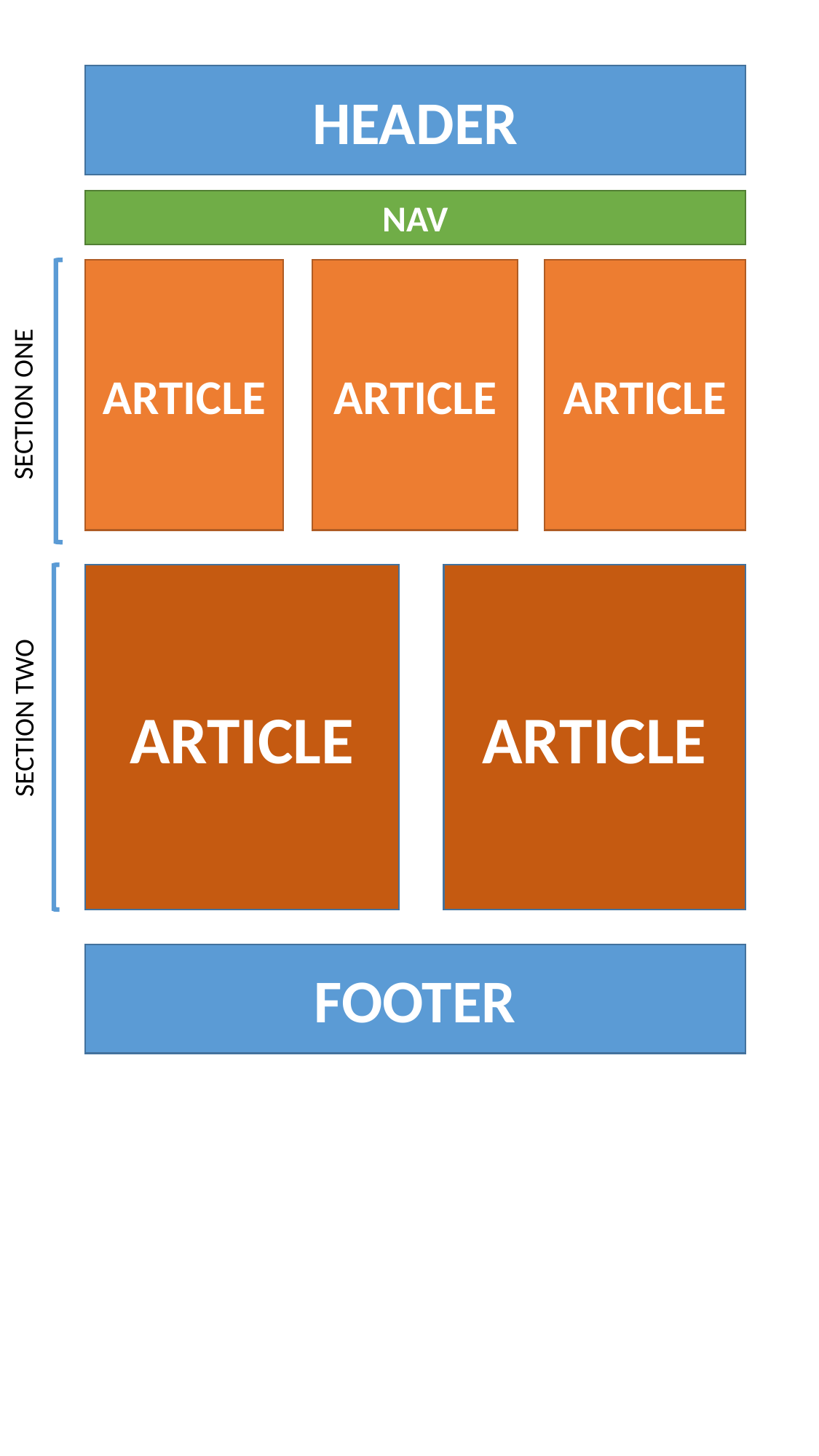

HEADER
NAV
SECTION ONE

ARTICLE
ARTICLE
ARTICLE
SECTION TWO

ARTICLE
ARTICLE
FOOTER